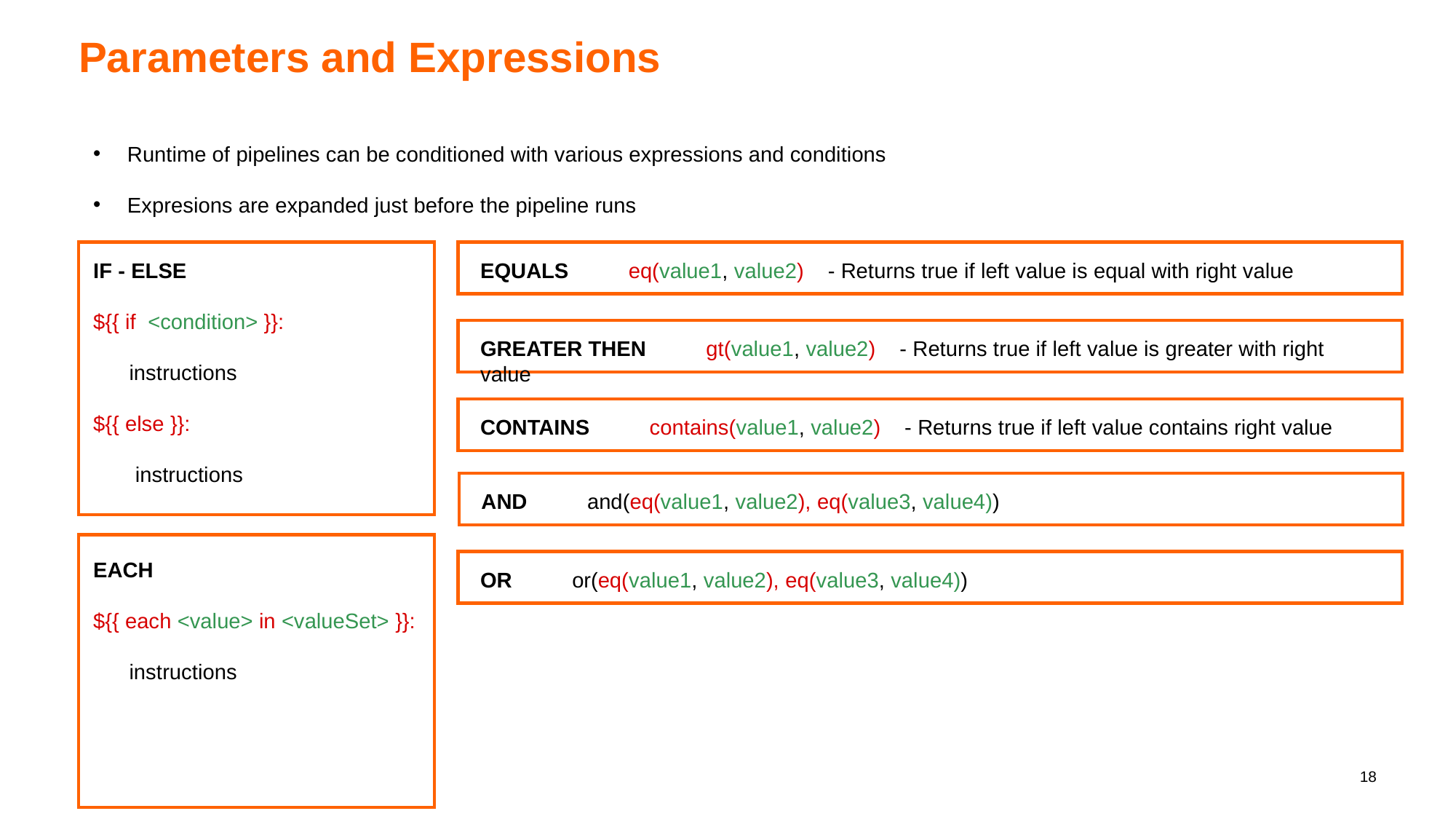

# Parameters and Expressions
Runtime of pipelines can be conditioned with various expressions and conditions

Expresions are expanded just before the pipeline runs

IF - ELSE

${{ if  <condition> }}:

      instructions

${{ else }}:

       instructions

EQUALS          eq(value1, value2)    - Returns true if left value is equal with right value

GREATER THEN          gt(value1, value2)    - Returns true if left value is greater with right value

CONTAINS          contains(value1, value2)    - Returns true if left value contains right value

AND          and(eq(value1, value2), eq(value3, value4))

EACH

${{ each <value> in <valueSet> }}:

      instructions

OR          or(eq(value1, value2), eq(value3, value4))
18